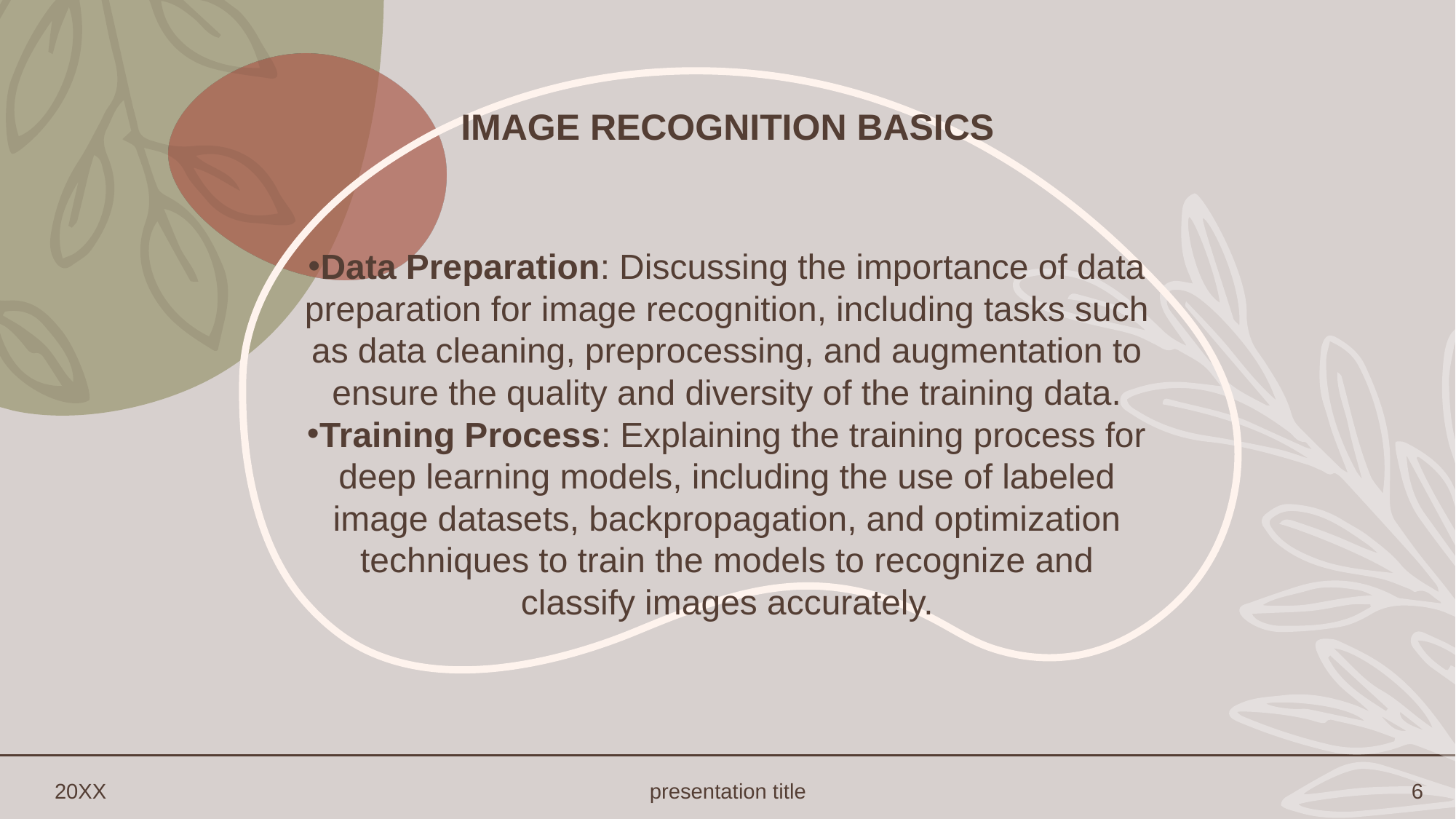

# Image Recognition Basics
Data Preparation: Discussing the importance of data preparation for image recognition, including tasks such as data cleaning, preprocessing, and augmentation to ensure the quality and diversity of the training data.
Training Process: Explaining the training process for deep learning models, including the use of labeled image datasets, backpropagation, and optimization techniques to train the models to recognize and classify images accurately.

20XX
presentation title
6